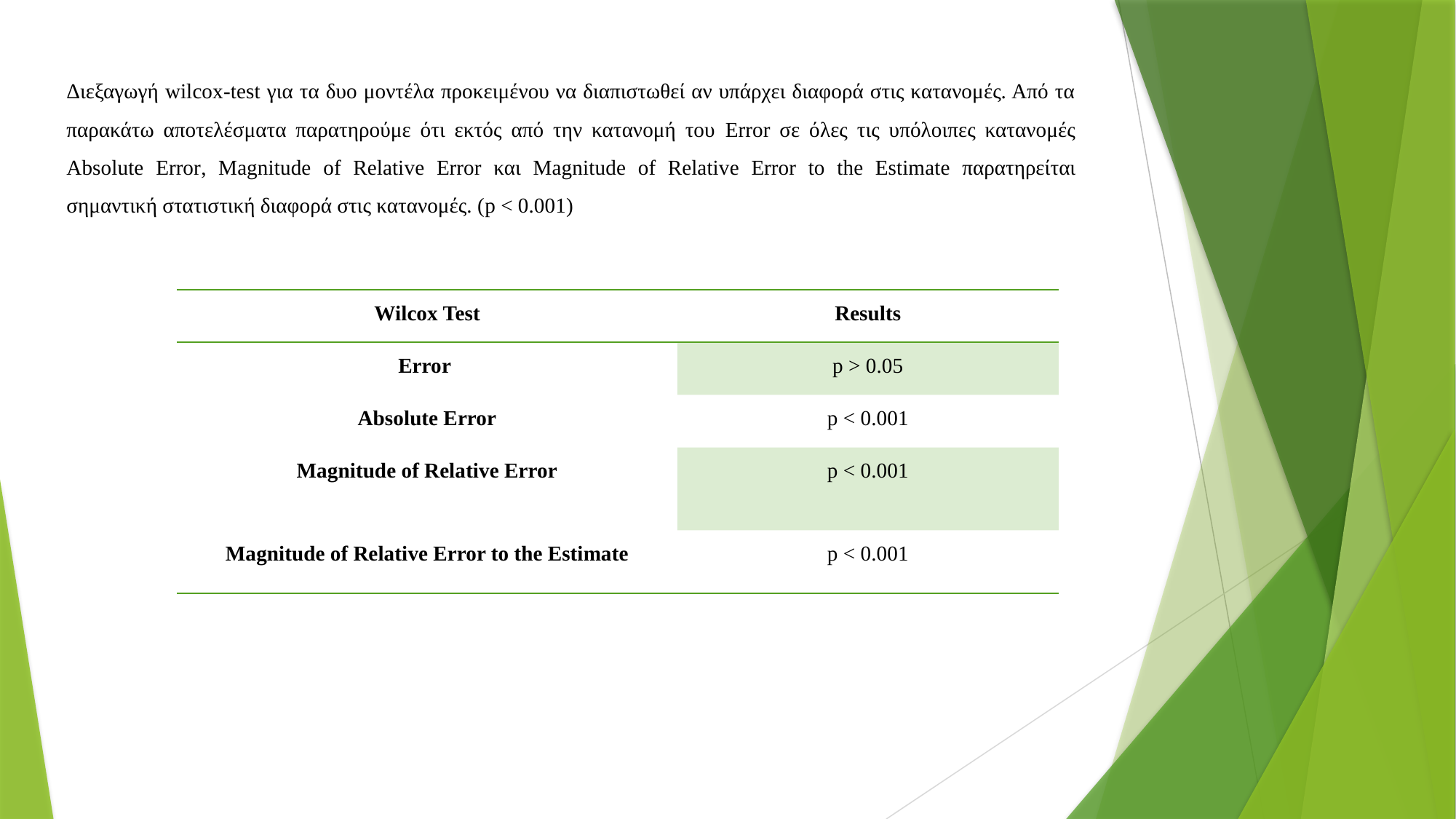

Διεξαγωγή wilcox-test για τα δυο μοντέλα προκειμένου να διαπιστωθεί αν υπάρχει διαφορά στις κατανομές. Από τα παρακάτω αποτελέσματα παρατηρούμε ότι εκτός από την κατανομή του Error σε όλες τις υπόλοιπες κατανομές Absolute Error, Magnitude of Relative Error και Magnitude of Relative Error to the Estimate παρατηρείται σημαντική στατιστική διαφορά στις κατανομές. (p < 0.001)

| Wilcox Test | Results |
| --- | --- |
| Error | p > 0.05 |
| Absolute Error | p < 0.001 |
| Magnitude of Relative Error | p < 0.001 |
| Magnitude of Relative Error to the Estimate | p < 0.001 |